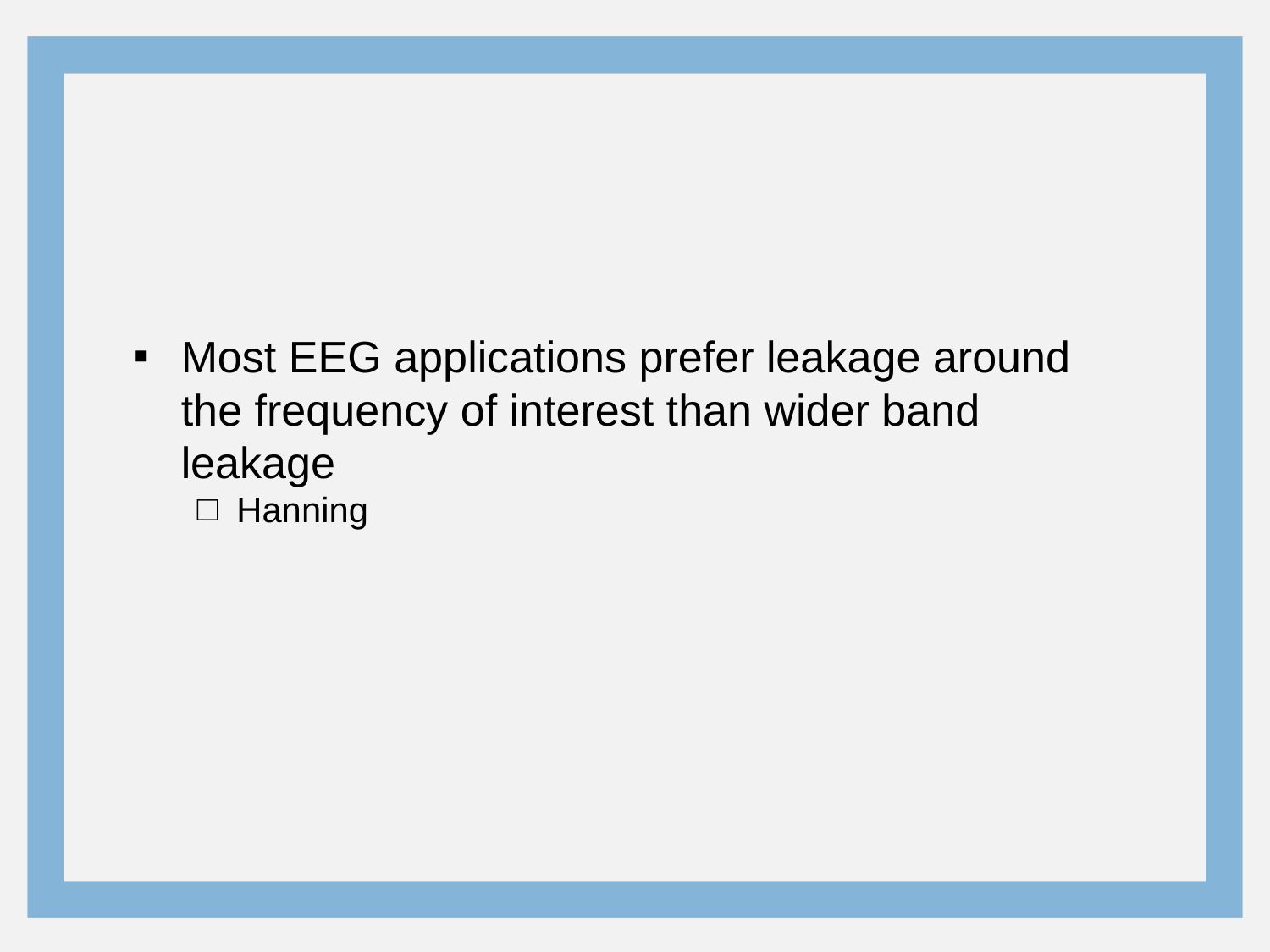

#
Most EEG applications prefer leakage around the frequency of interest than wider band leakage
Hanning